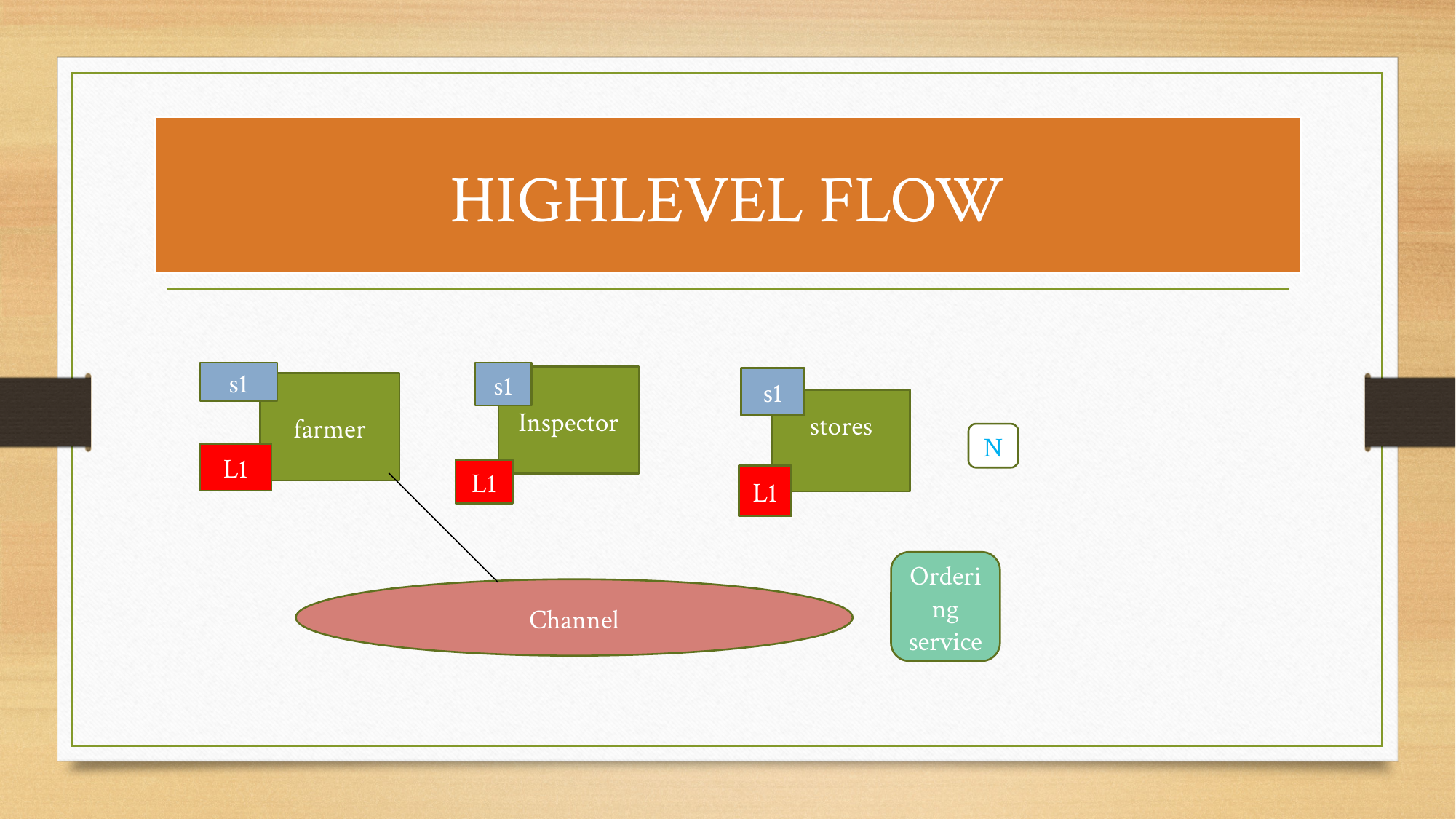

# HIGHLEVEL FLOW

s1
s1
Inspector
s1
farmer
stores

N
L1
L1
L1
Ordering service
Channel